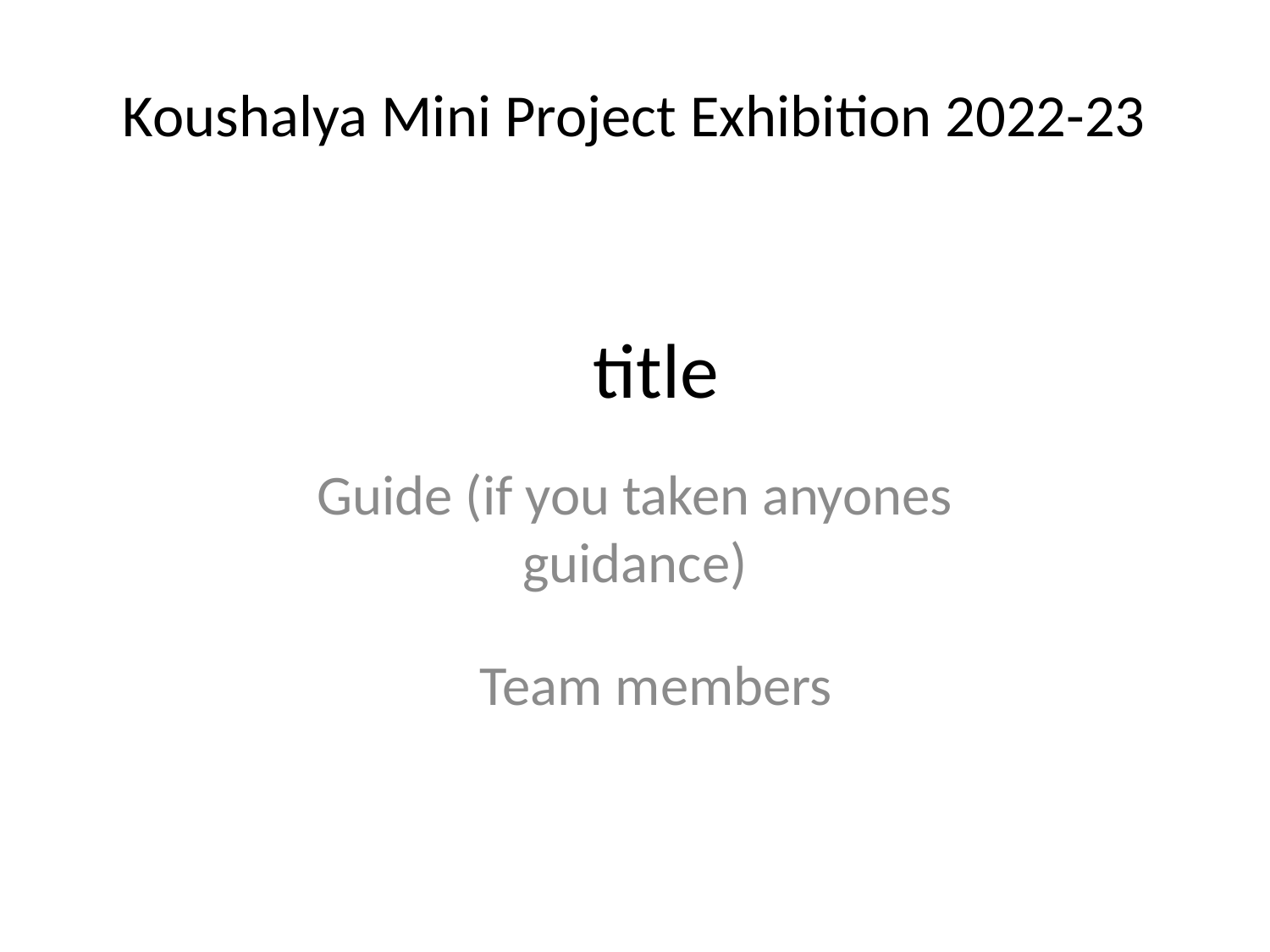

# Koushalya Mini Project Exhibition 2022-23
title
Guide (if you taken anyones guidance)
Team members